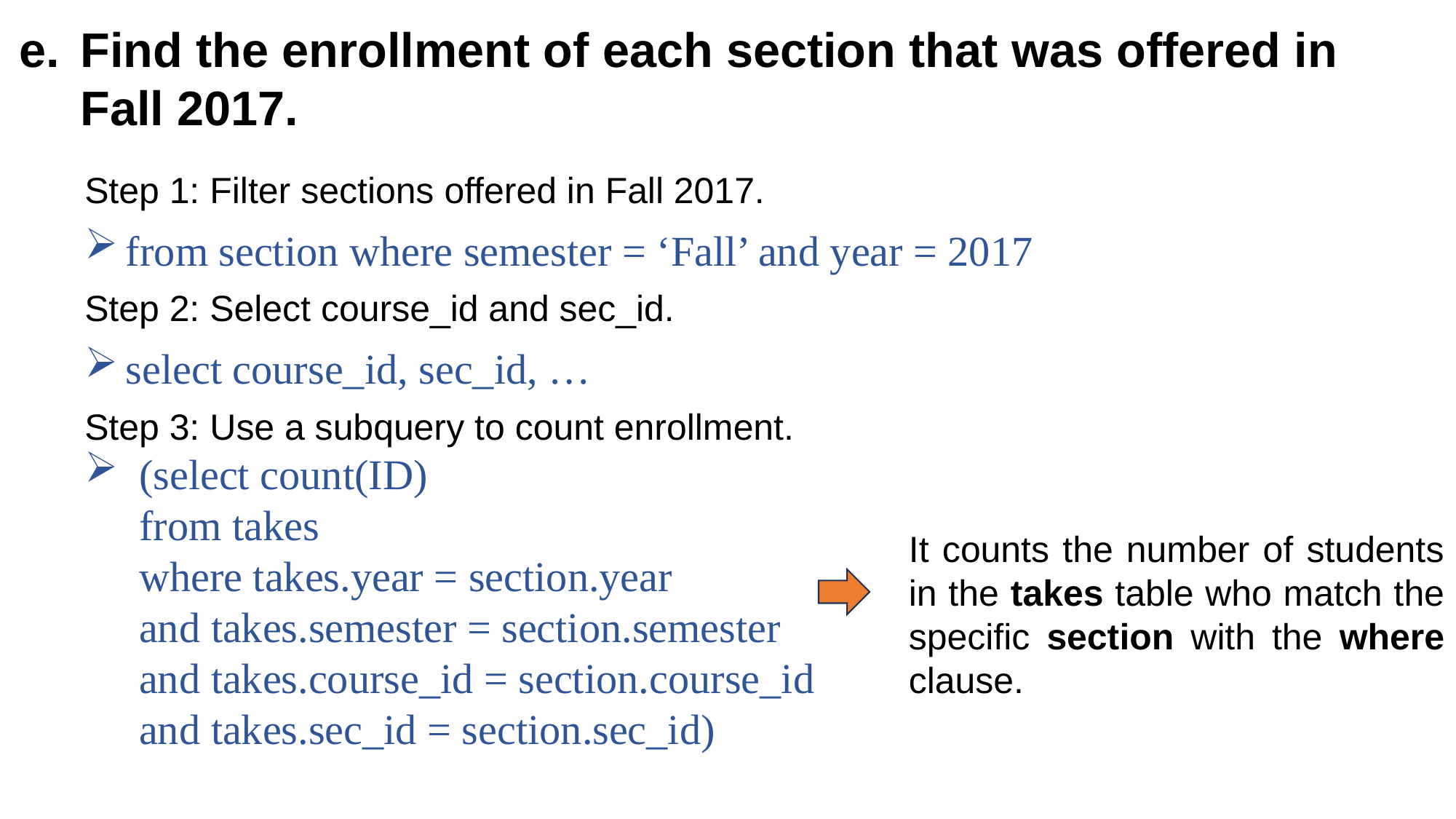

Find the enrollment of each section that was offered in Fall 2017.
Step 1: Filter sections offered in Fall 2017.
from section where semester = ‘Fall’ and year = 2017
Step 2: Select course_id and sec_id.
select course_id, sec_id, …
Step 3: Use a subquery to count enrollment.
(select count(ID)
from takes
where takes.year = section.year
and takes.semester = section.semester
and takes.course_id = section.course_id
and takes.sec_id = section.sec_id)
It counts the number of students in the takes table who match the specific section with the where clause.